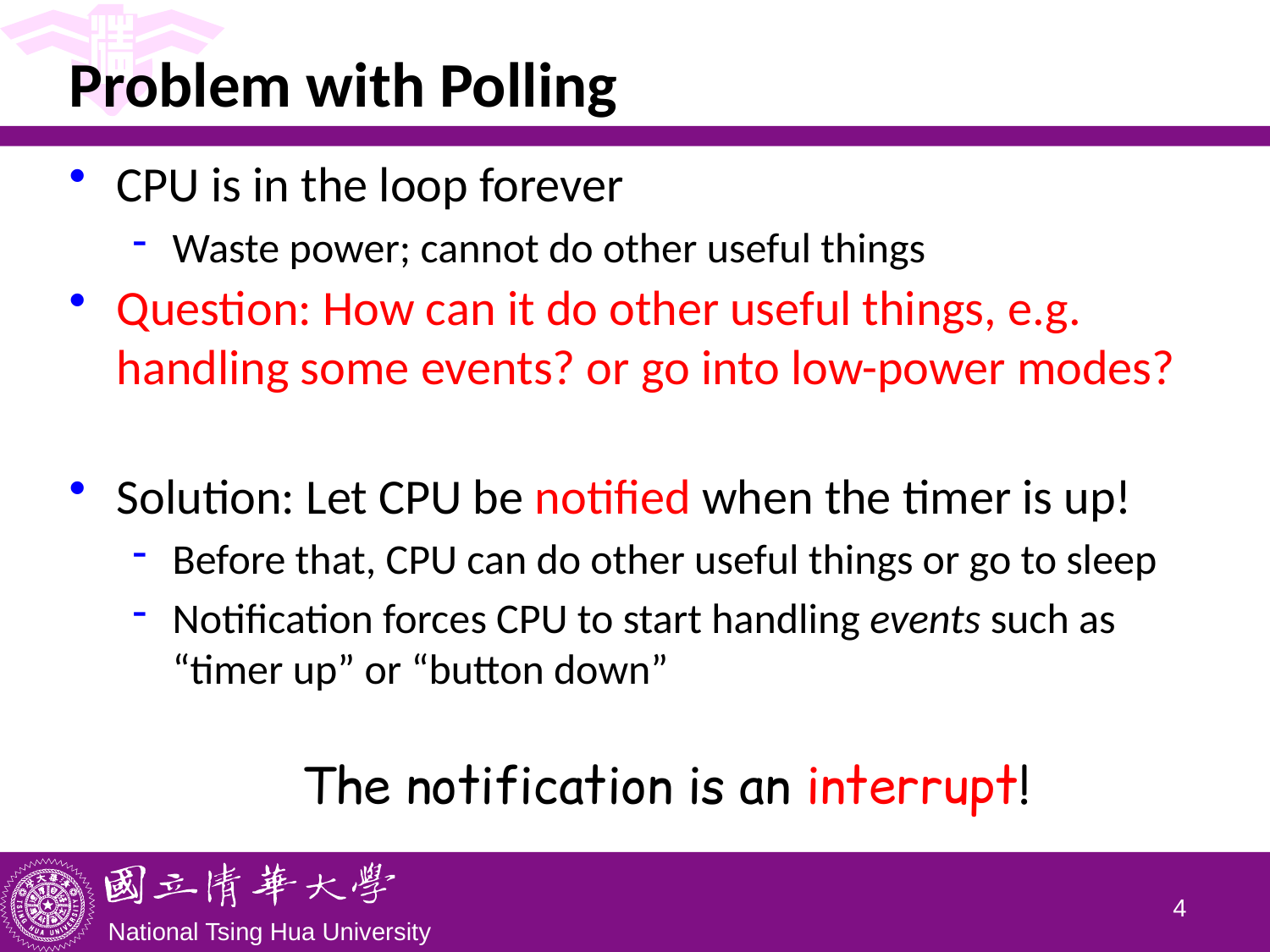

# Problem with Polling
CPU is in the loop forever
Waste power; cannot do other useful things
Question: How can it do other useful things, e.g. handling some events? or go into low-power modes?

Solution: Let CPU be notified when the timer is up!
Before that, CPU can do other useful things or go to sleep
Notification forces CPU to start handling events such as “timer up” or “button down”

The notification is an interrupt!
4